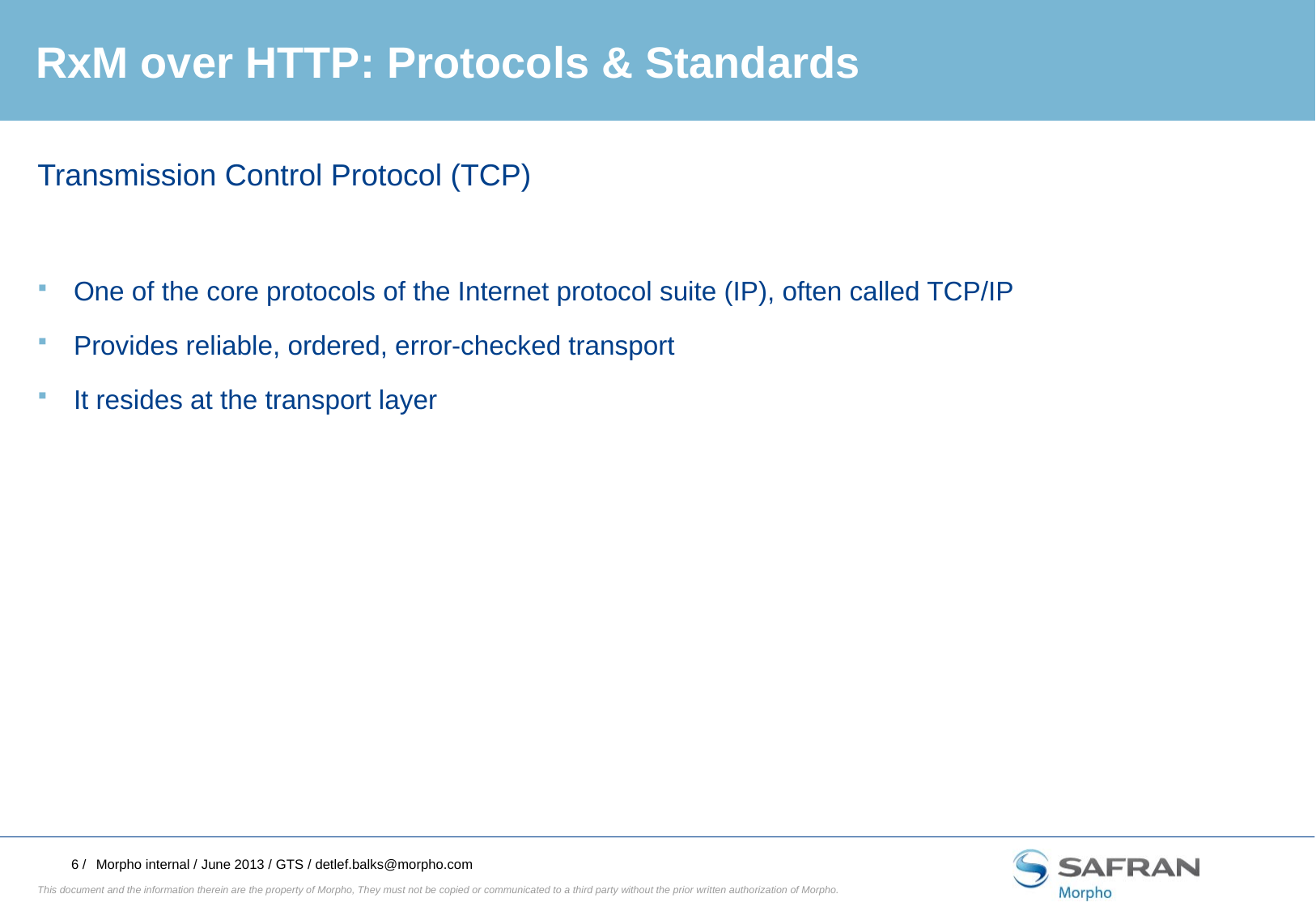

RxM over HTTP: Protocols & Standards
Transmission Control Protocol (TCP)

One of the core protocols of the Internet protocol suite (IP), often called TCP/IP
Provides reliable, ordered, error-checked transport
It resides at the transport layer
Morpho internal / June 2013 / GTS / detlef.balks@morpho.com